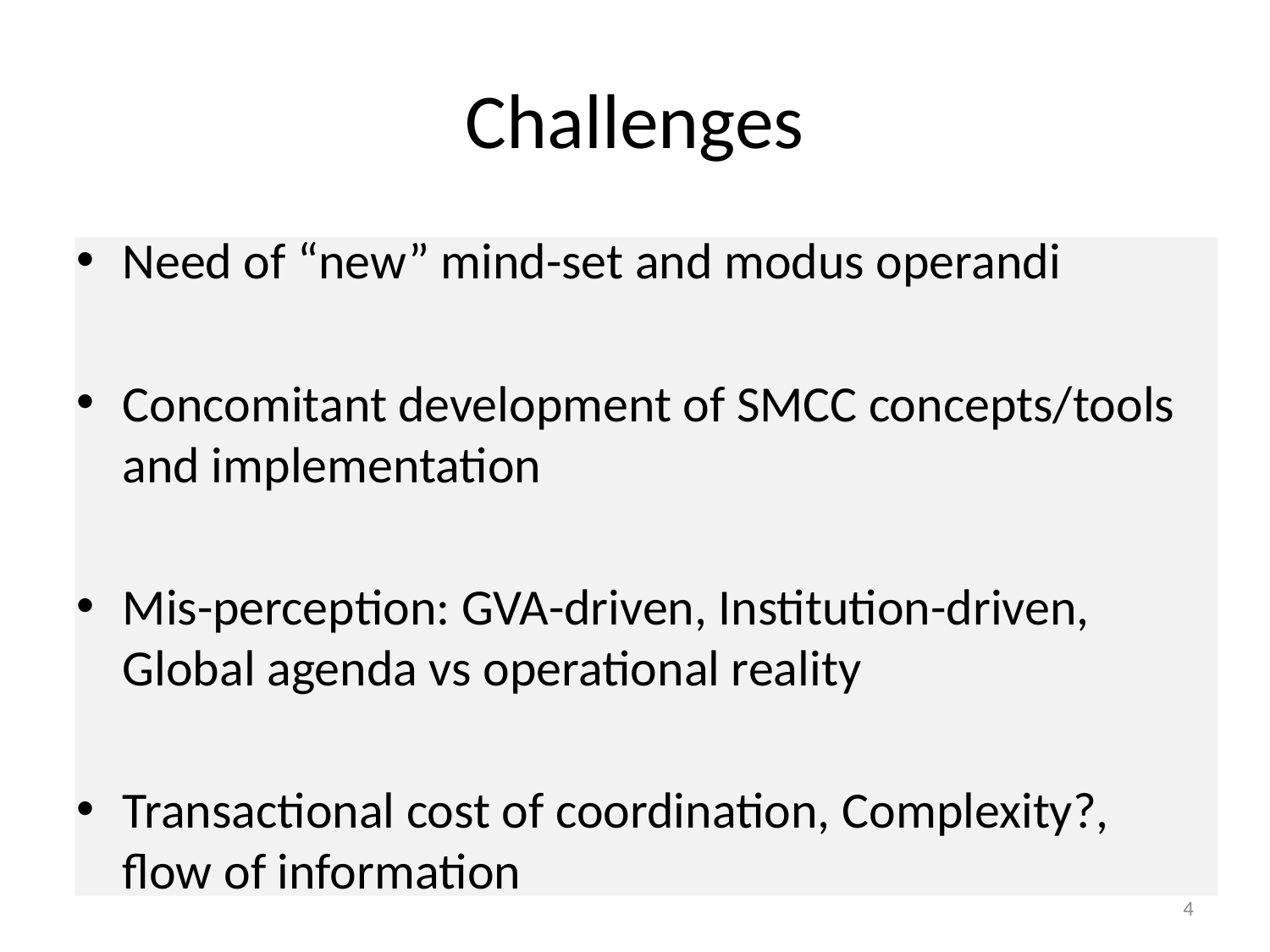

# Challenges
Need of “new” mind-set and modus operandi

Concomitant development of SMCC concepts/tools and implementation

Mis-perception: GVA-driven, Institution-driven,  Global agenda vs operational reality

Transactional cost of coordination, Complexity?, flow of information

4